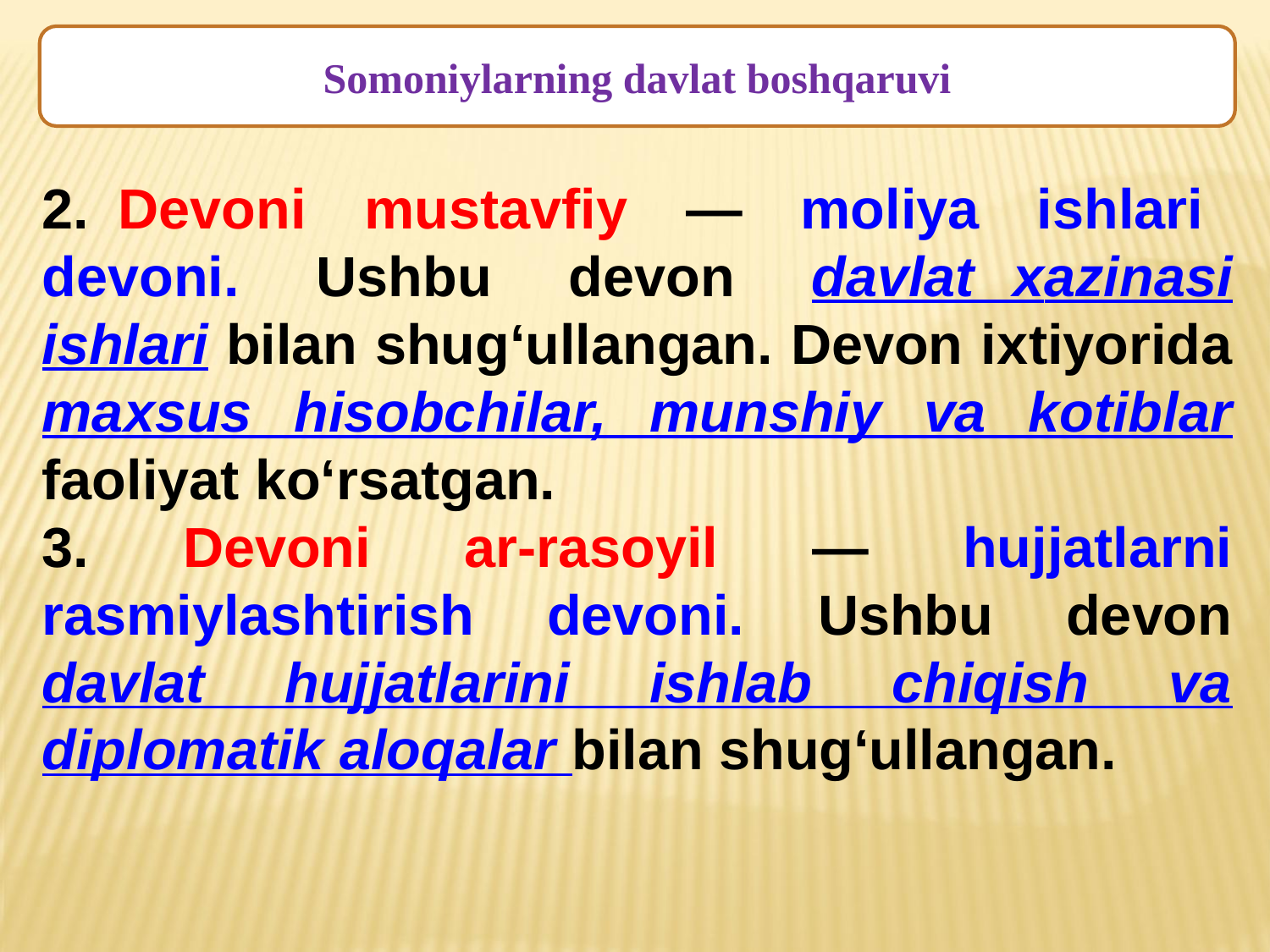

Somoniylarning davlat boshqaruvi
2. Devoni  mustavfiy  —  moliya  ishlari  devoni.  Ushbu  devon  davlat хazinasi ishlari bilan shug‘ullangan. Devon iхtiyorida maхsus hisobchilar, munshiy va kotiblar faoliyat ko‘rsatgan.
3. Devoni ar-rasoyil — hujjatlarni rasmiylashtirish devoni. Ushbu devon davlat hujjatlarini ishlab chiqish va diplomatik aloqalar bilan shug‘ullangan.